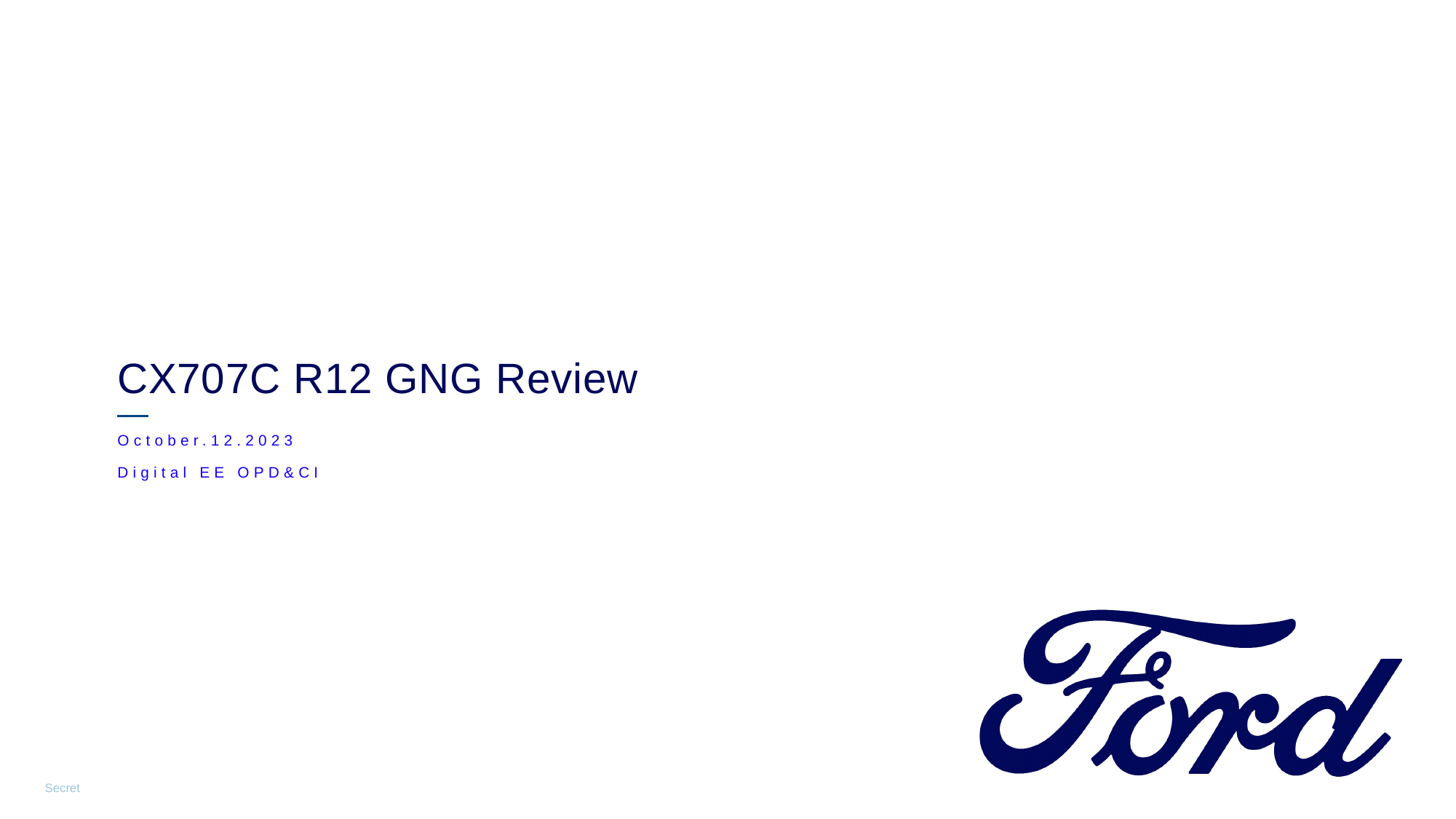

CX707C R12 GNG Review
October.12.2023
Digital EE OPD&CI